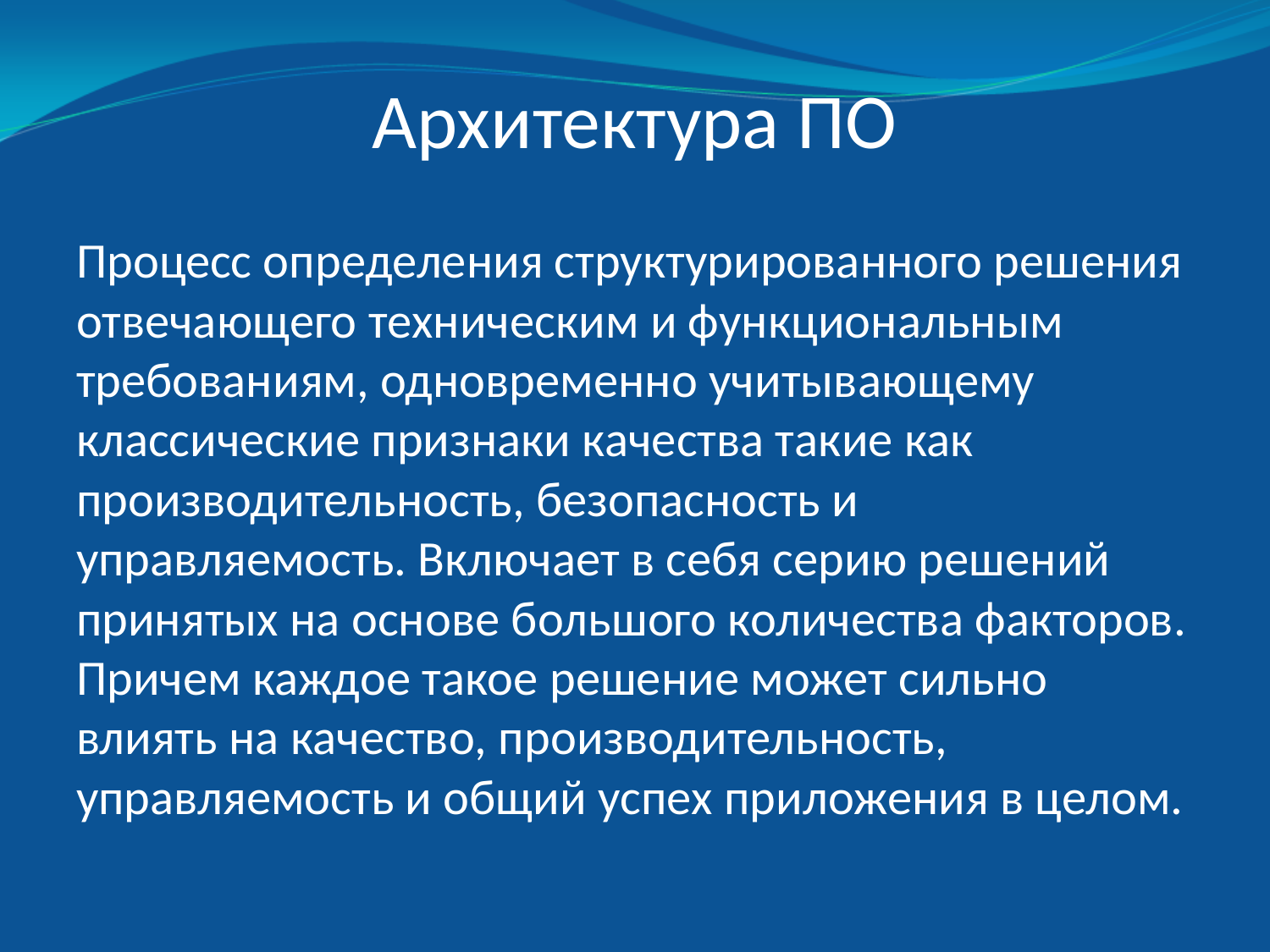

# Архитектура ПО
Процесс определения структурированного решения отвечающего техническим и функциональным требованиям, одновременно учитывающему классические признаки качества такие как производительность, безопасность и управляемость. Включает в себя серию решений принятых на основе большого количества факторов. Причем каждое такое решение может сильно влиять на качество, производительность, управляемость и общий успех приложения в целом.